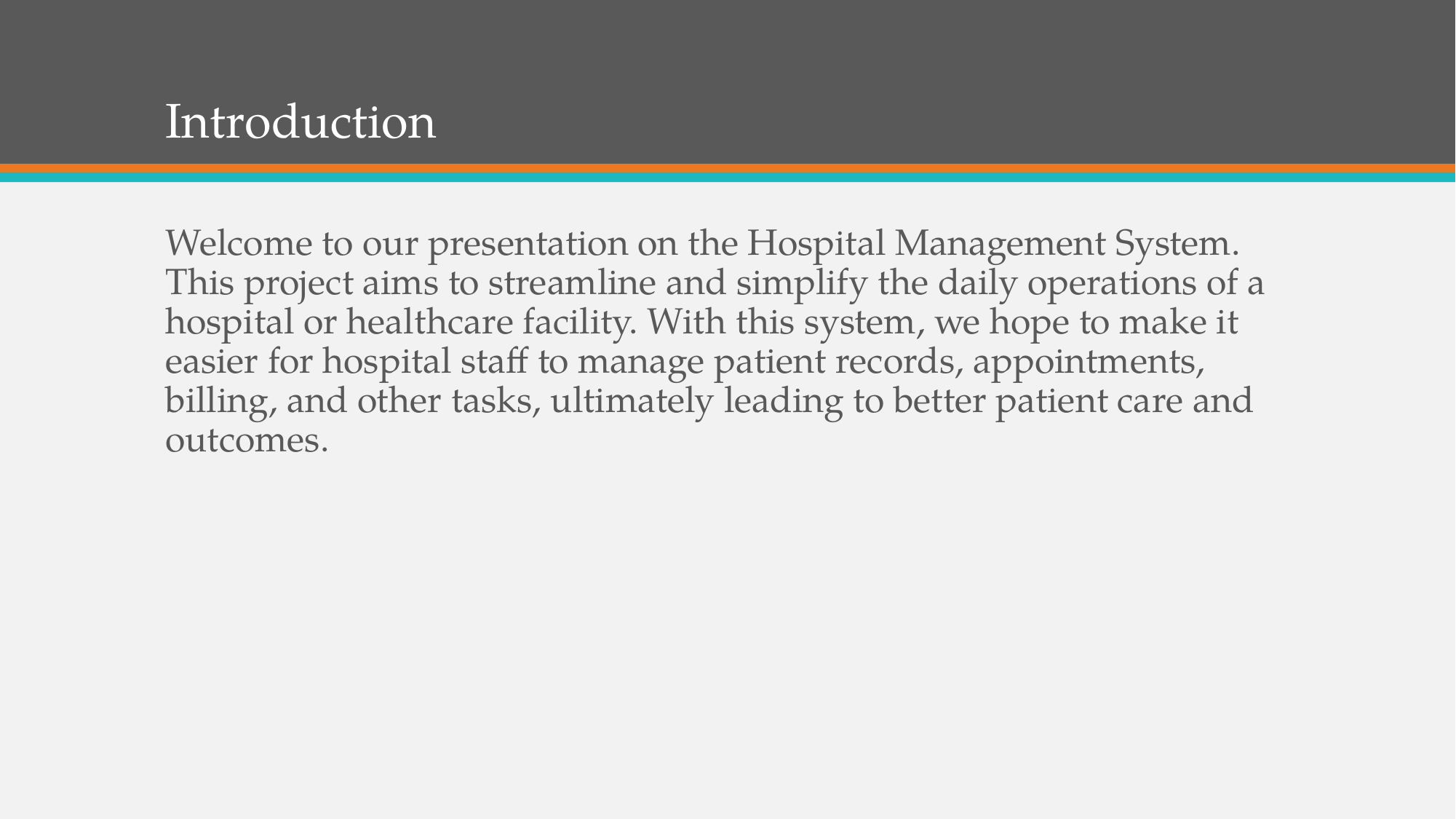

# Introduction
Welcome to our presentation on the Hospital Management System. This project aims to streamline and simplify the daily operations of a hospital or healthcare facility. With this system, we hope to make it easier for hospital staff to manage patient records, appointments, billing, and other tasks, ultimately leading to better patient care and outcomes.